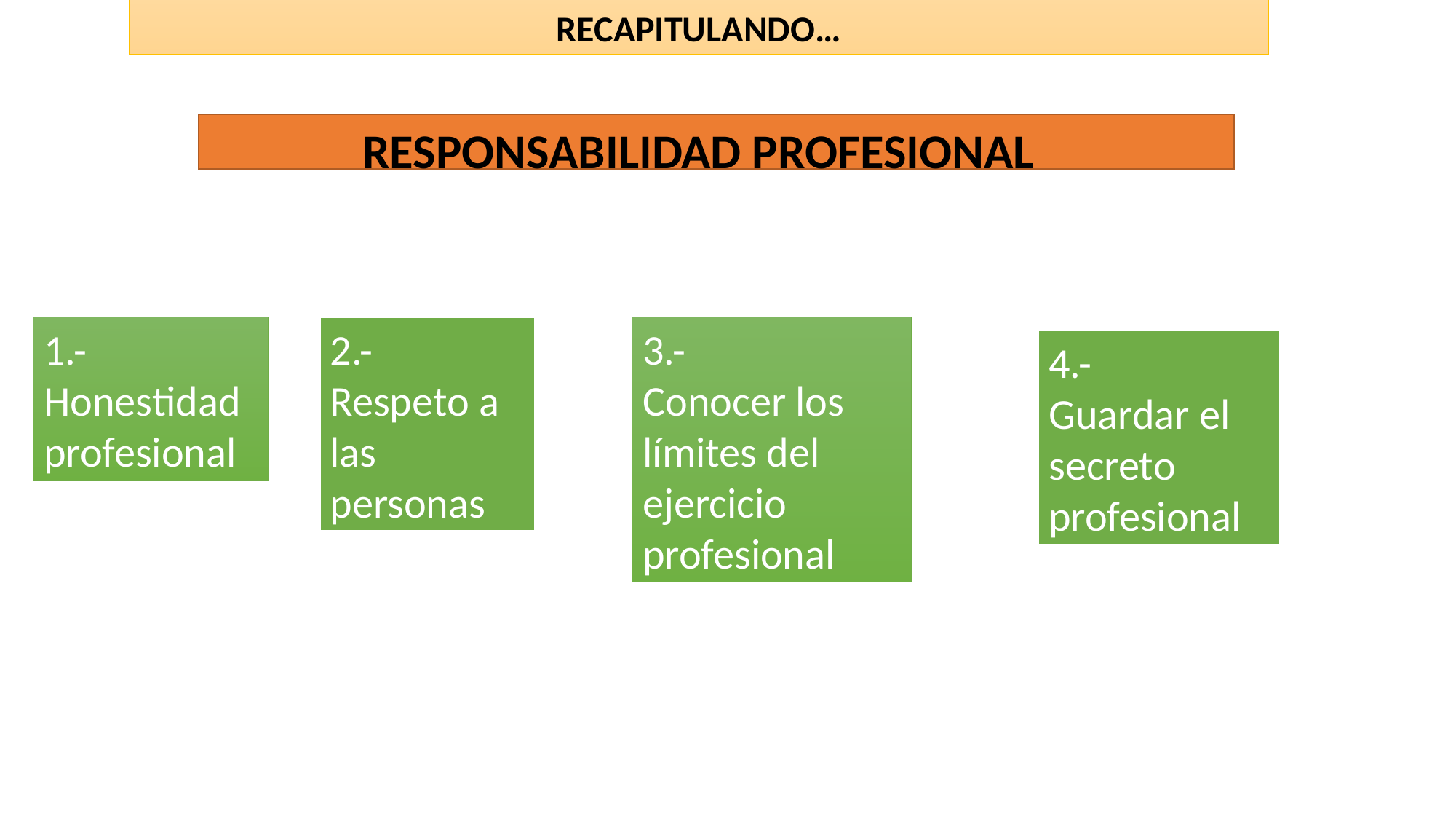

RECAPITULANDO…

RESPONSABILIDAD PROFESIONAL

1.-Honestidad
profesional
2.-
Respeto a las
personas
3.-
Conocer los límites del ejercicio profesional
4.-
Guardar el secreto profesional